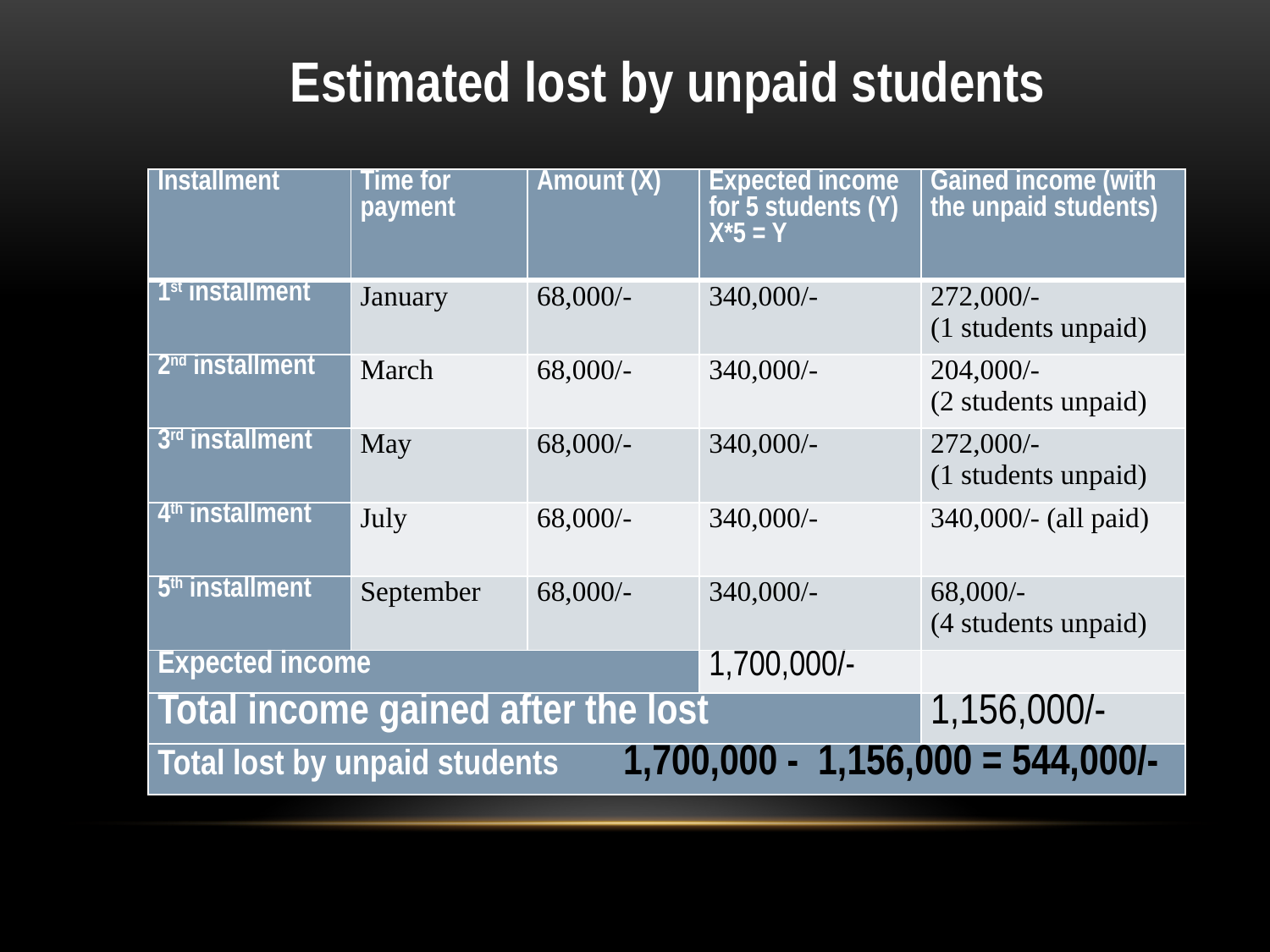

Estimated lost by unpaid students
| Installment | Time for payment | Amount (X) | Expected income for 5 students (Y) X\*5 = Y | Gained income (with the unpaid students) |
| --- | --- | --- | --- | --- |
| 1st installment | January | 68,000/- | 340,000/- | 272,000/- (1 students unpaid) |
| 2nd installment | March | 68,000/- | 340,000/- | 204,000/- (2 students unpaid) |
| 3rd installment | May | 68,000/- | 340,000/- | 272,000/- (1 students unpaid) |
| 4th installment | July | 68,000/- | 340,000/- | 340,000/- (all paid) |
| 5th installment | September | 68,000/- | 340,000/- | 68,000/- (4 students unpaid) |
| Expected income |  |  | 1,700,000/- |  |
| Total income gained after the lost |  |  |  | 1,156,000/- |
| Total lost by unpaid students 1,700,000 - 1,156,000 = 544,000/- |  |  |  |  |